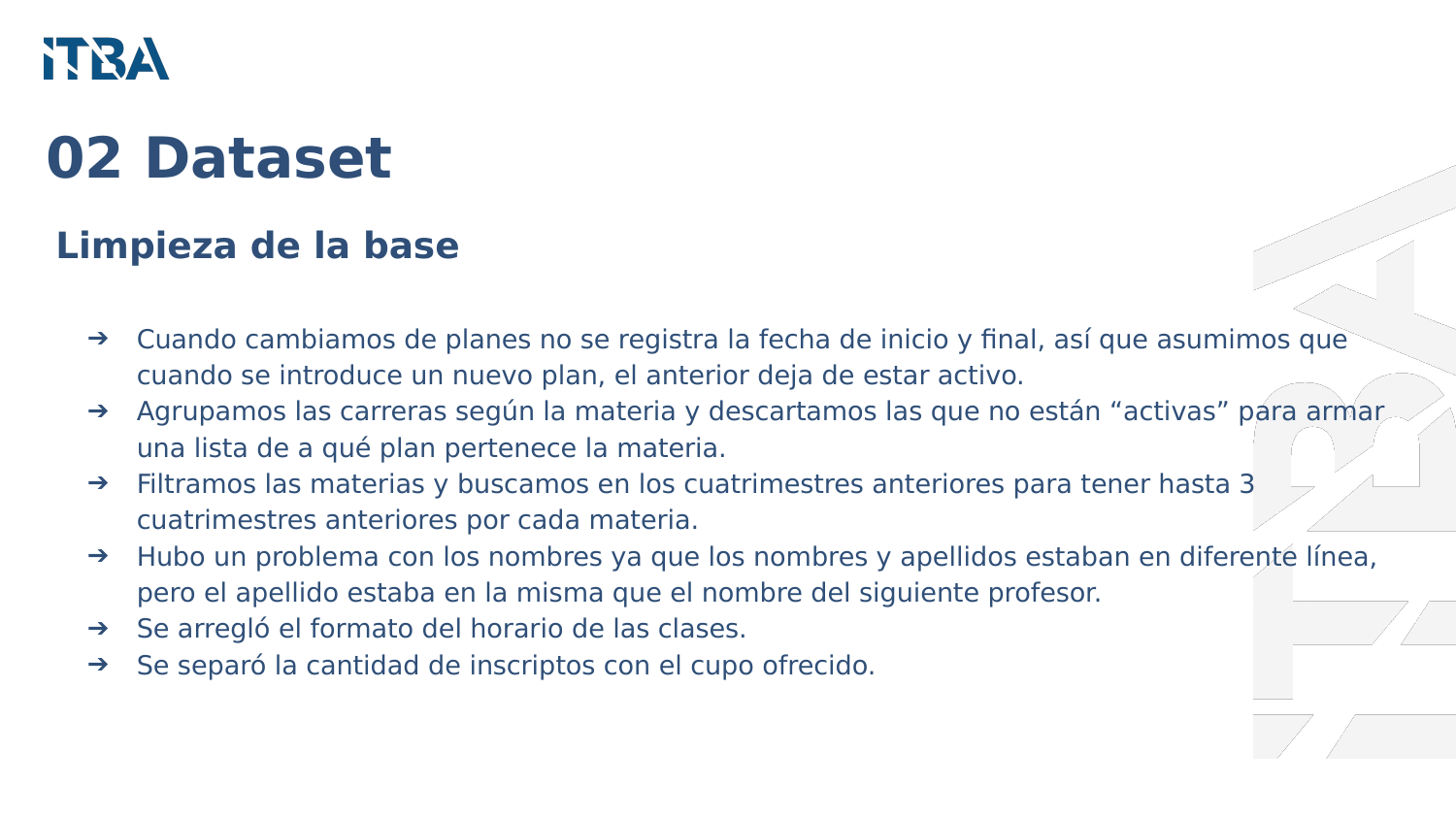

02 Dataset
Limpieza de la base
Cuando cambiamos de planes no se registra la fecha de inicio y final, así que asumimos que cuando se introduce un nuevo plan, el anterior deja de estar activo.
Agrupamos las carreras según la materia y descartamos las que no están “activas” para armar una lista de a qué plan pertenece la materia.
Filtramos las materias y buscamos en los cuatrimestres anteriores para tener hasta 3 cuatrimestres anteriores por cada materia.
Hubo un problema con los nombres ya que los nombres y apellidos estaban en diferente línea, pero el apellido estaba en la misma que el nombre del siguiente profesor.
Se arregló el formato del horario de las clases.
Se separó la cantidad de inscriptos con el cupo ofrecido.